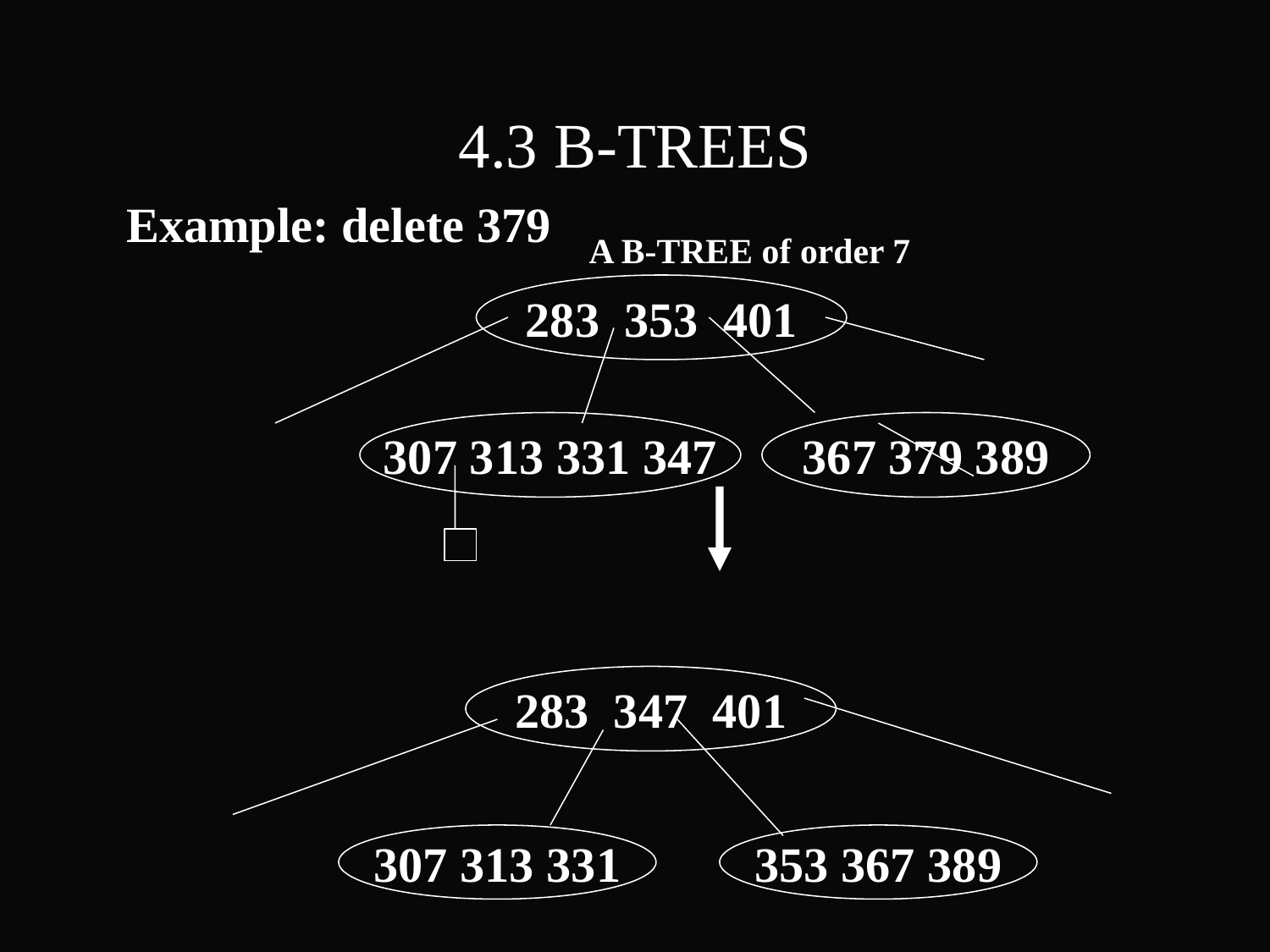

4.3 B-TREES
 Example: delete 379

A B-TREE of order 7

283  353  401

307 313 331 347

367 379 389

283  347  401

307 313 331

353 367 389